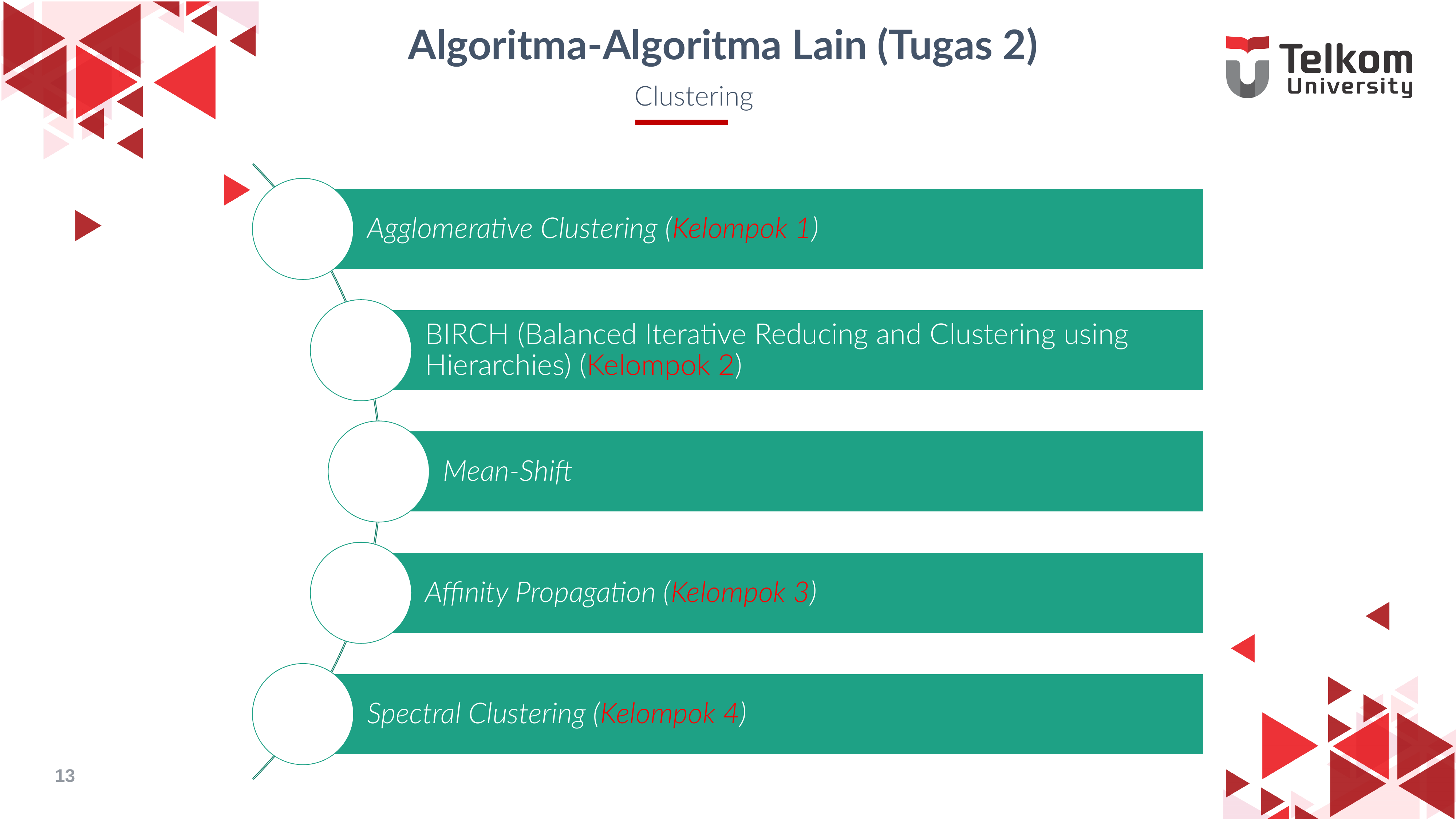

Algoritma-Algoritma Lain (Tugas 2)
Clustering

Agglomerative Clustering (Kelompok 1)
BIRCH (Balanced Iterative Reducing and Clustering using Hierarchies) (Kelompok 2)
Mean-Shift
Affinity Propagation (Kelompok 3)
Spectral Clustering (Kelompok 4)
13